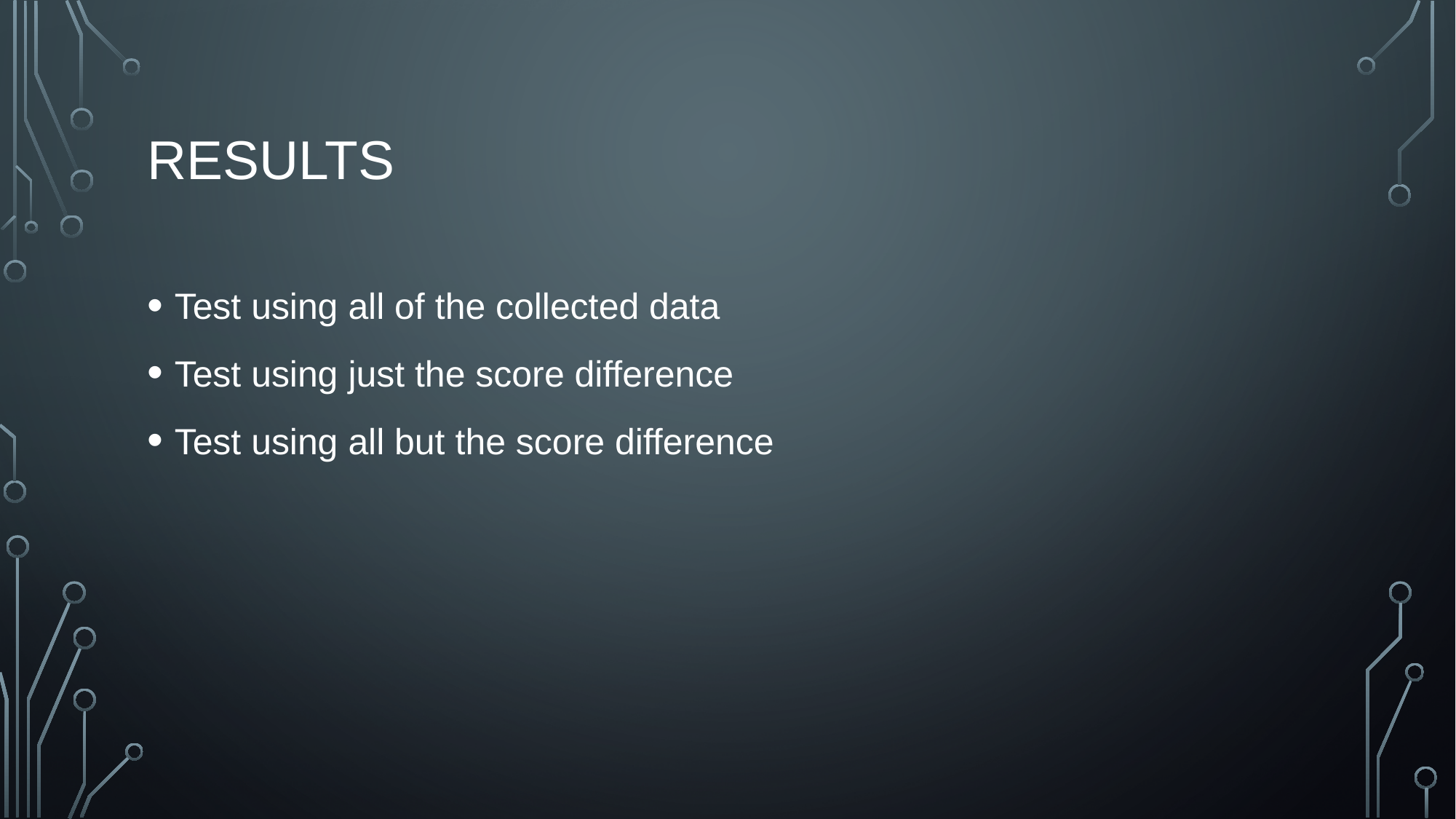

# Results
Test using all of the collected data
Test using just the score difference
Test using all but the score difference